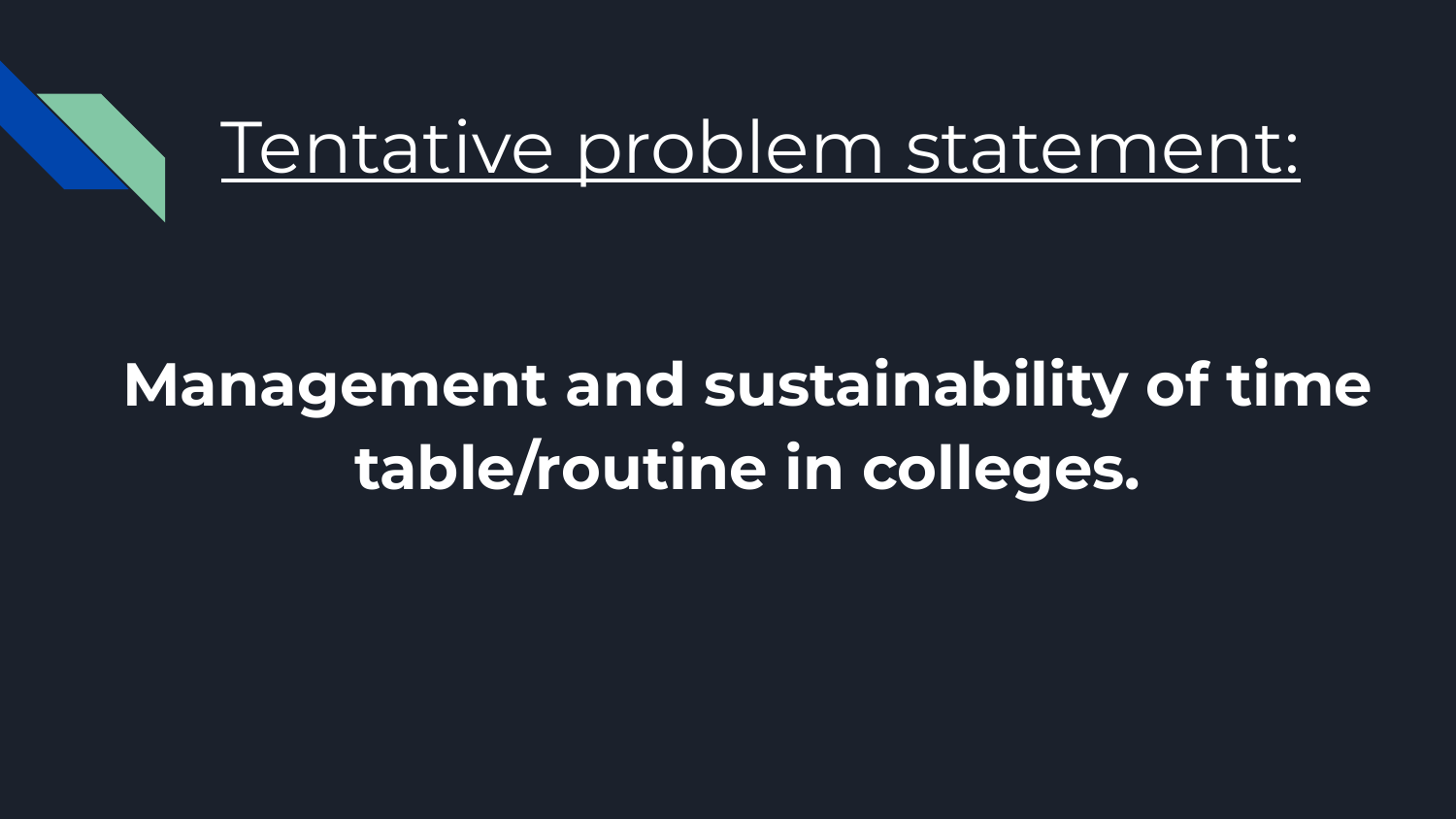

# Tentative problem statement:
Management and sustainability of time table/routine in colleges.